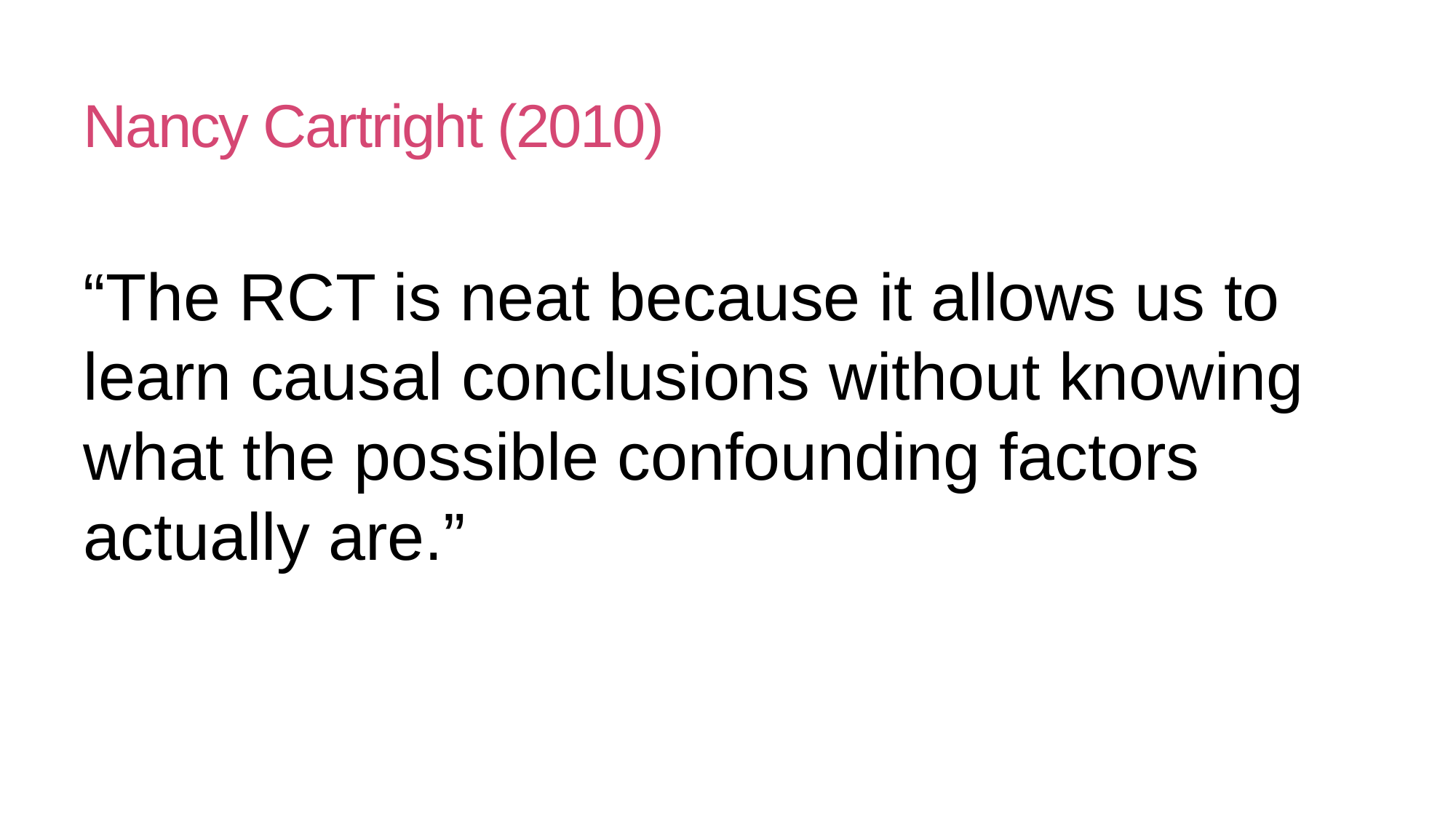

# Nancy Cartright (2010)

“The RCT is neat because it allows us to learn causal conclusions without knowing what the possible confounding factors actually are.”